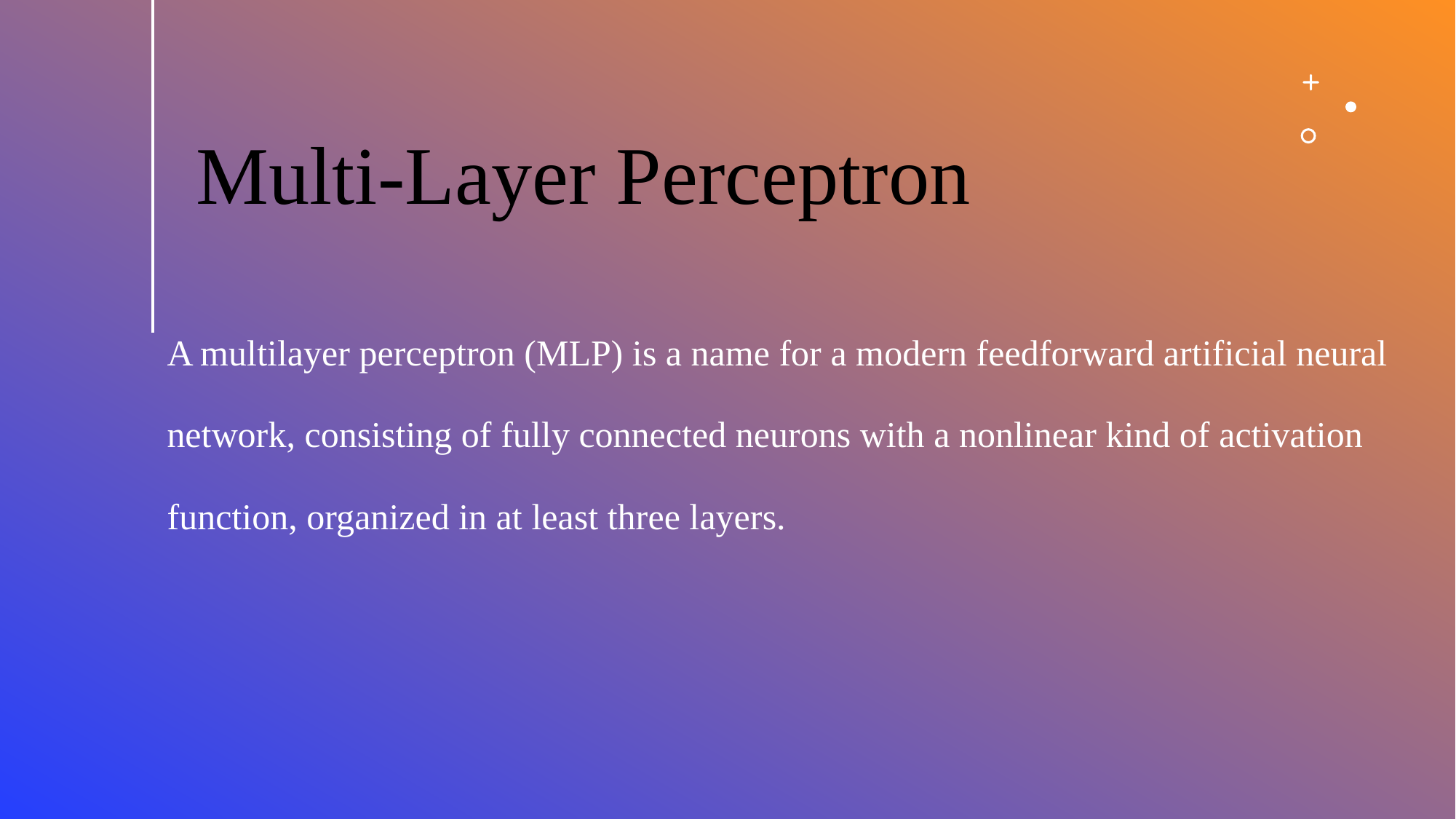

# A multilayer perceptron (MLP) is a name for a modern feedforward artificial neural network, consisting of fully connected neurons with a nonlinear kind of activation function, organized in at least three layers.
Multi-Layer Perceptron